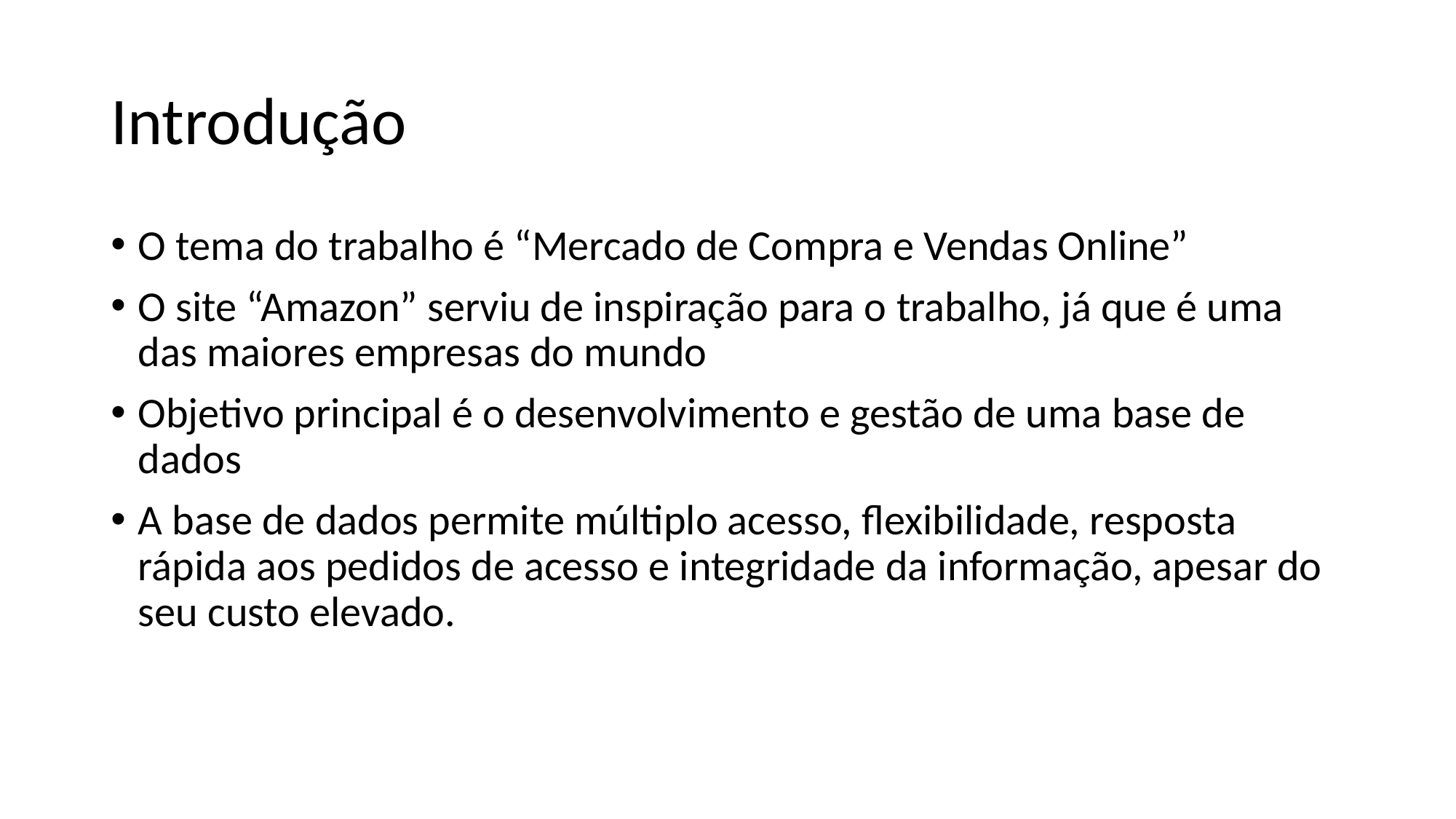

# Introdução
O tema do trabalho é “Mercado de Compra e Vendas Online”
O site “Amazon” serviu de inspiração para o trabalho, já que é uma das maiores empresas do mundo
Objetivo principal é o desenvolvimento e gestão de uma base de dados
A base de dados permite múltiplo acesso, flexibilidade, resposta rápida aos pedidos de acesso e integridade da informação, apesar do seu custo elevado.